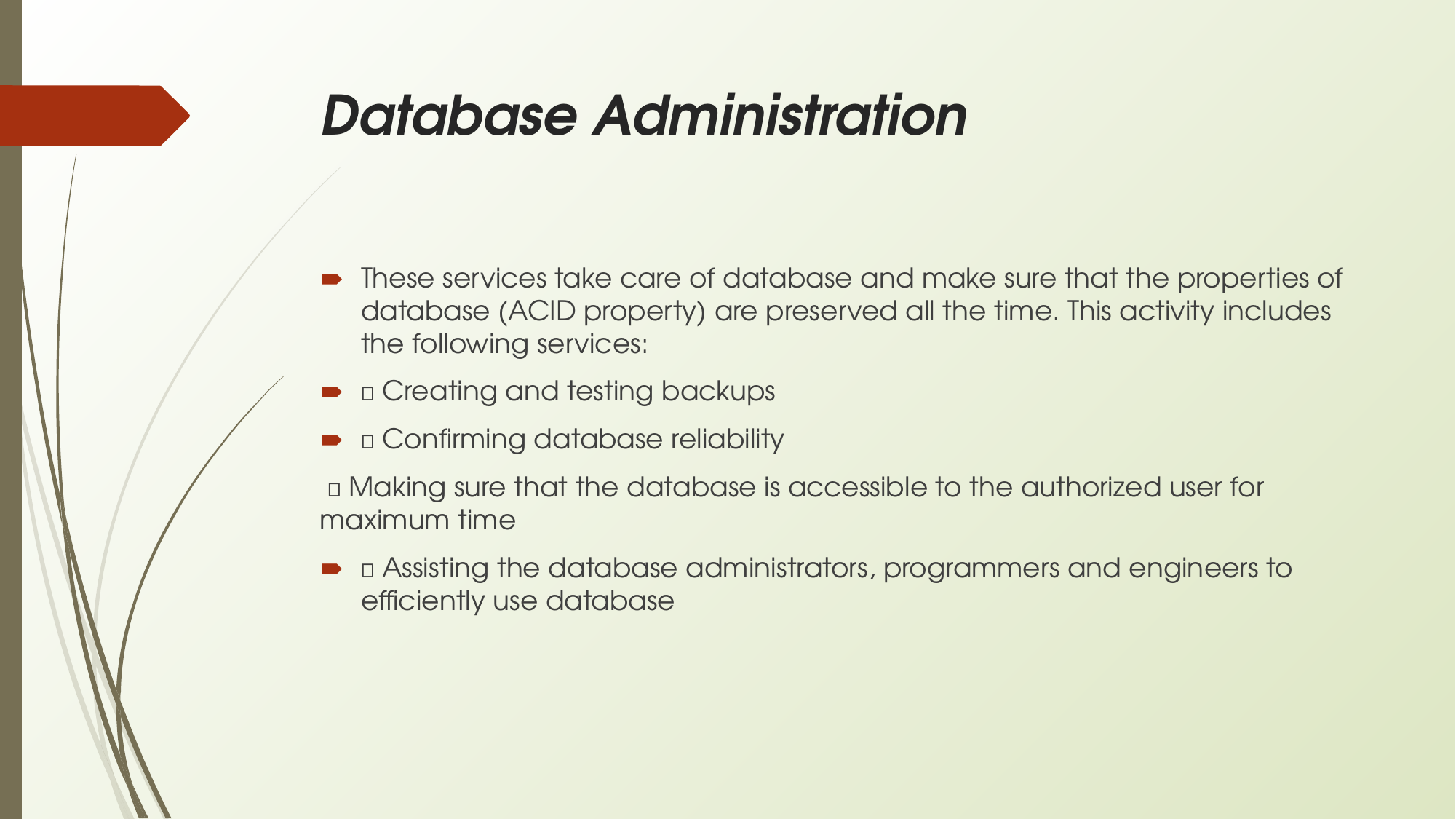

# Database Administration
These services take care of database and make sure that the properties of database (ACID property) are preserved all the time. This activity includes the following services:
􀂄 Creating and testing backups
􀂄 Confirming database reliability
 􀂄 Making sure that the database is accessible to the authorized user for maximum time
􀂄 Assisting the database administrators, programmers and engineers to efficiently use database